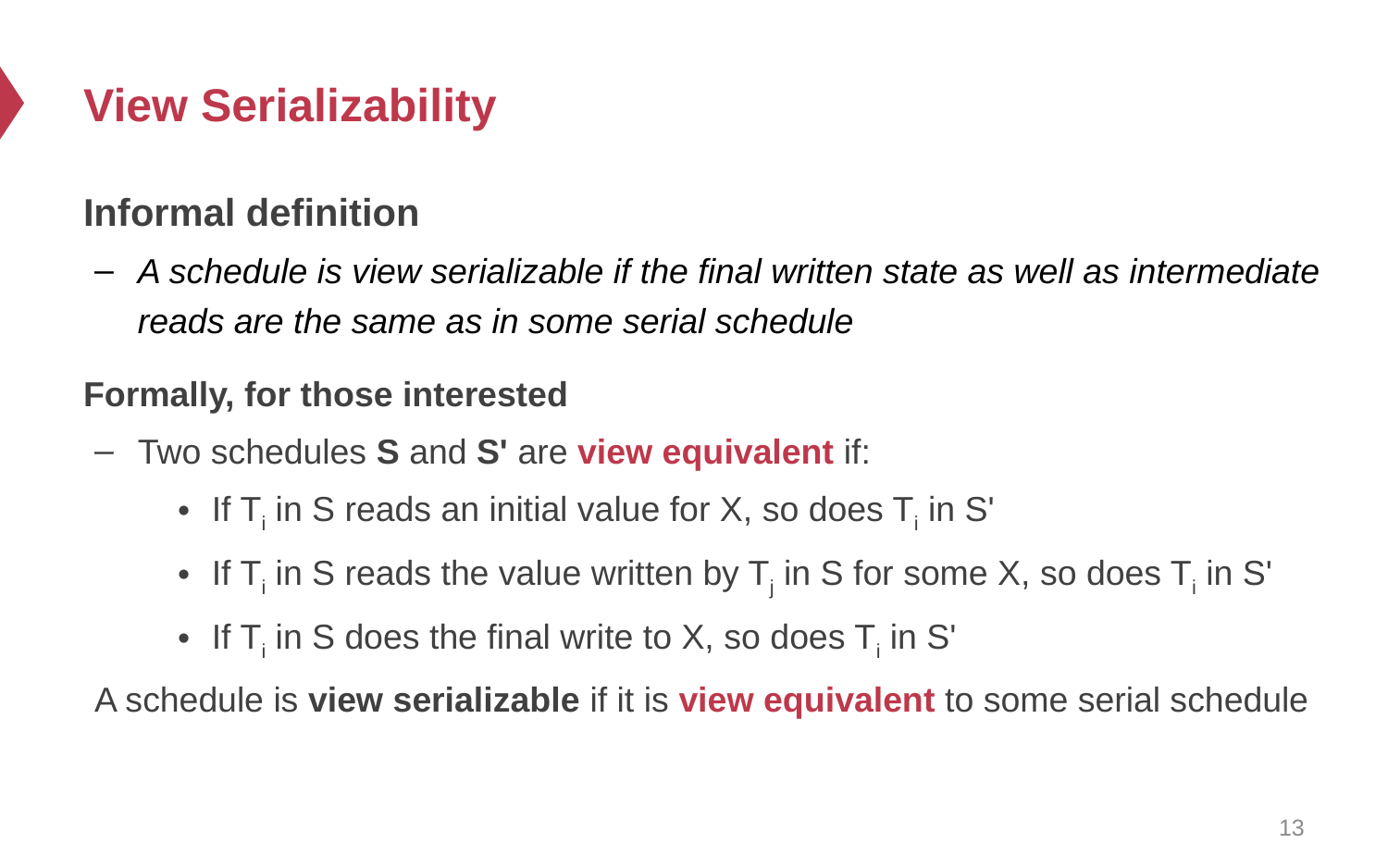

# View Serializability
Informal definition
A schedule is view serializable if the final written state as well as intermediate reads are the same as in some serial schedule
Formally, for those interested
Two schedules S and S' are view equivalent if:
If Ti in S reads an initial value for X, so does Ti in S'
If Ti in S reads the value written by Tj in S for some X, so does Ti in S'
If Ti in S does the final write to X, so does Ti in S'
A schedule is view serializable if it is view equivalent to some serial schedule

13